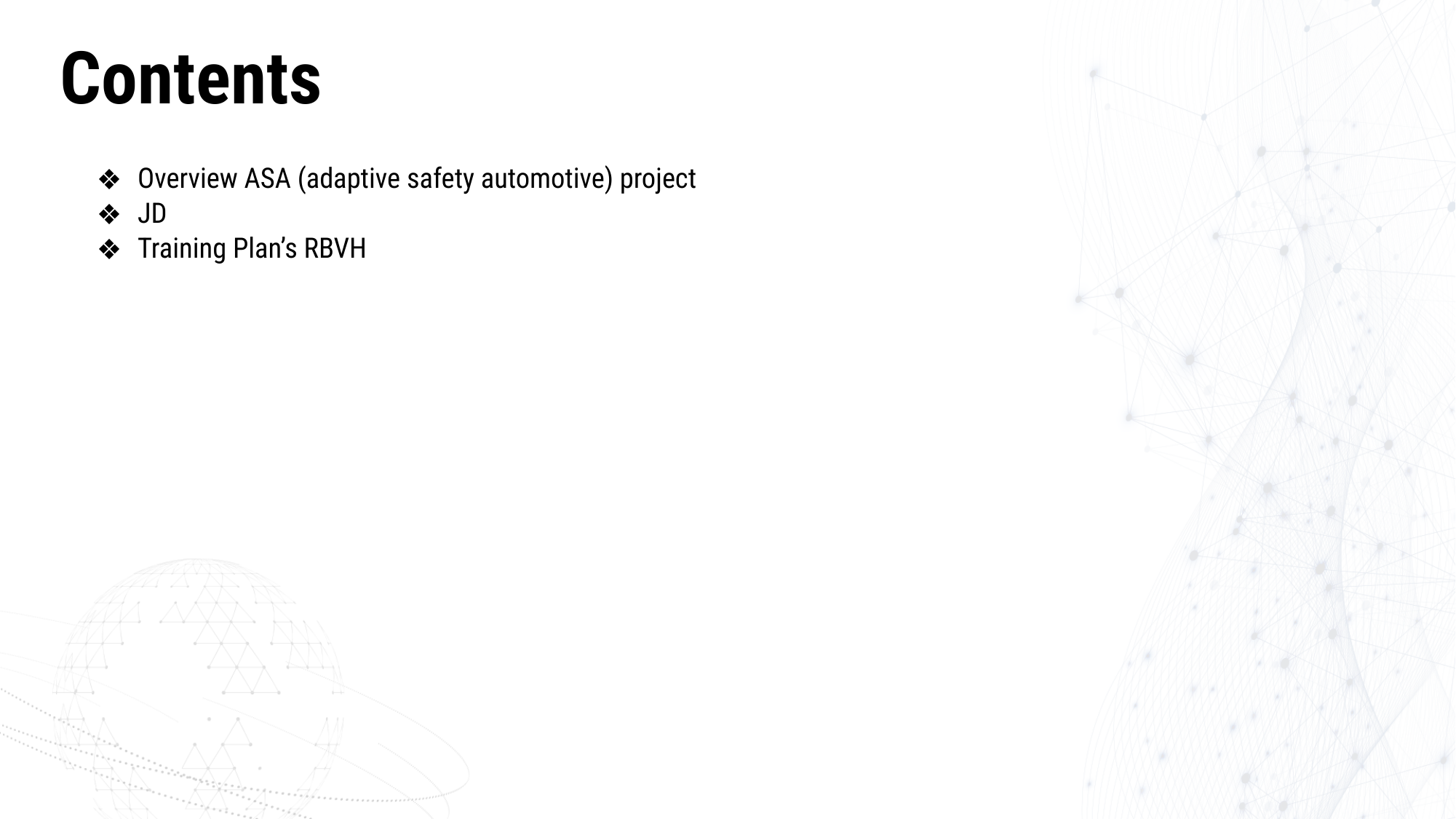

# Contents
Overview ASA (adaptive safety automotive) project
JD
Training Plan’s RBVH